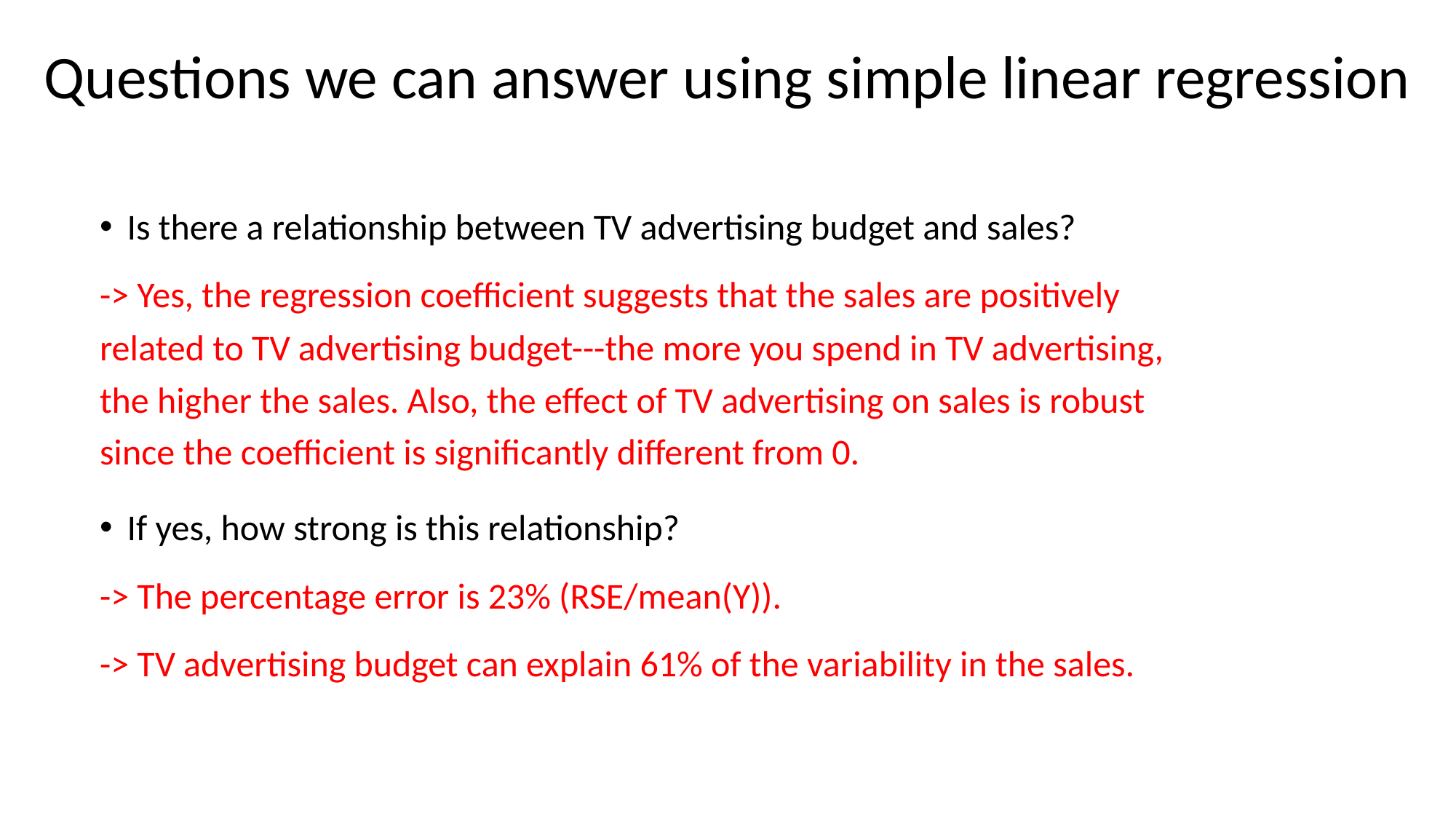

# Questions we can answer using simple linear regression
Is there a relationship between TV advertising budget and sales?
-> Yes, the regression coefficient suggests that the sales are positively related to TV advertising budget---the more you spend in TV advertising, the higher the sales. Also, the effect of TV advertising on sales is robust since the coefficient is significantly different from 0.

If yes, how strong is this relationship?
-> The percentage error is 23% (RSE/mean(Y)).
-> TV advertising budget can explain 61% of the variability in the sales.